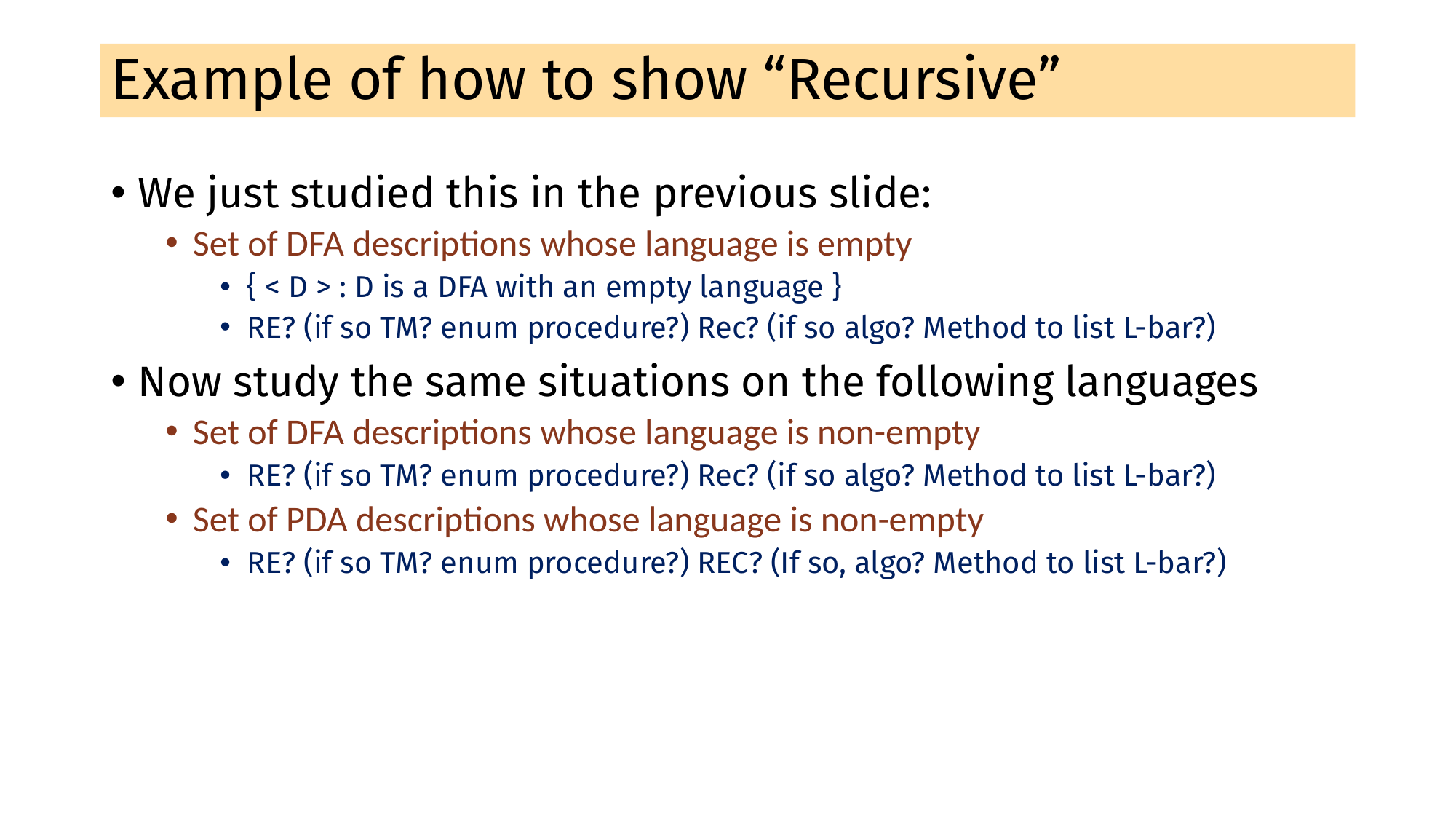

# Example of how to show “Recursive”
We just studied this in the previous slide:
Set of DFA descriptions whose language is empty
{ < D > : D is a DFA with an empty language }
RE? (if so TM? enum procedure?) Rec? (if so algo? Method to list L-bar?)
Now study the same situations on the following languages
Set of DFA descriptions whose language is non-empty
RE? (if so TM? enum procedure?) Rec? (if so algo? Method to list L-bar?)
Set of PDA descriptions whose language is non-empty
RE? (if so TM? enum procedure?) REC? (If so, algo? Method to list L-bar?)